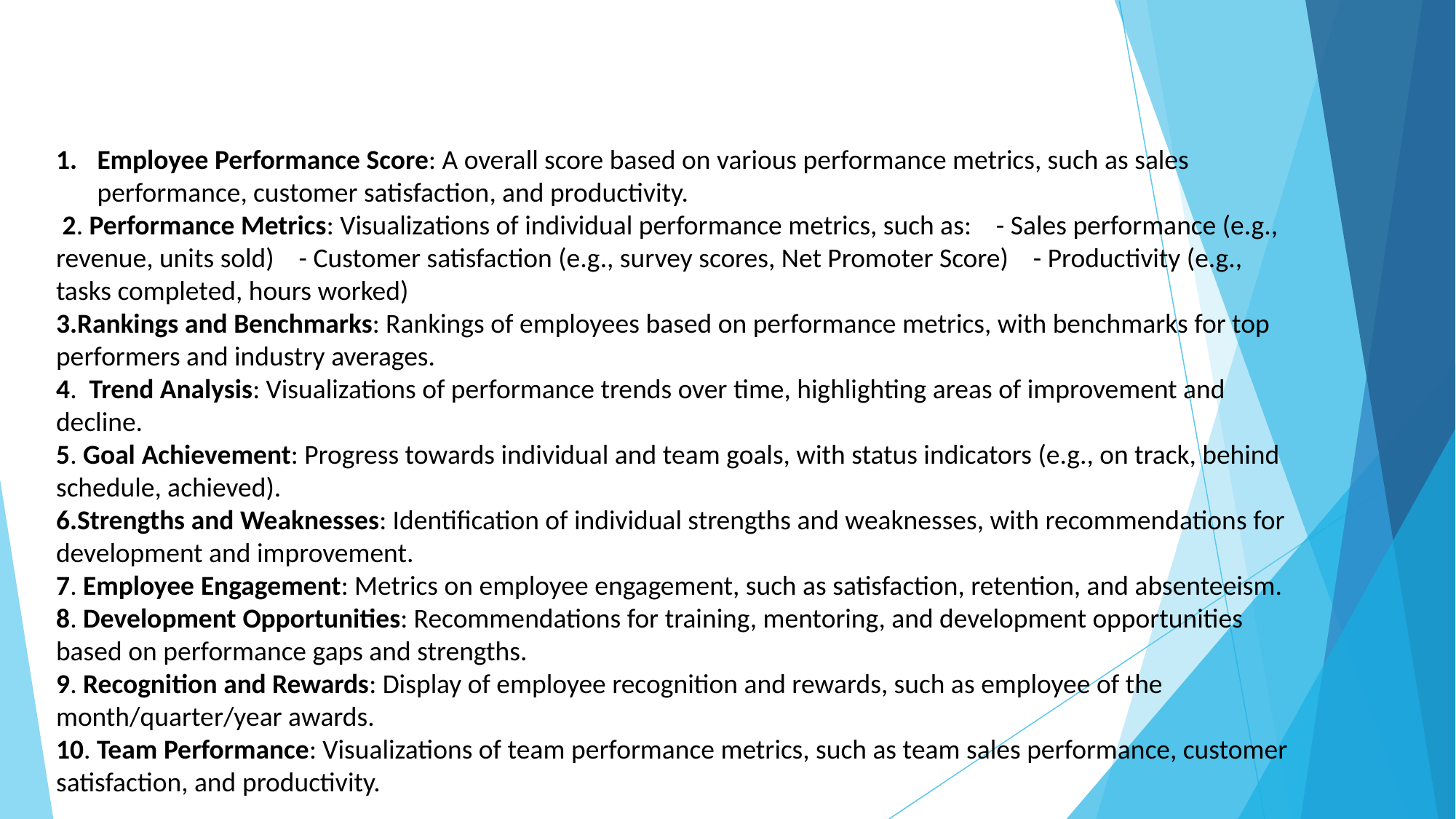

#
Employee Performance Score: A overall score based on various performance metrics, such as sales performance, customer satisfaction, and productivity.
 2. Performance Metrics: Visualizations of individual performance metrics, such as:    - Sales performance (e.g., revenue, units sold)    - Customer satisfaction (e.g., survey scores, Net Promoter Score)    - Productivity (e.g., tasks completed, hours worked)
3.Rankings and Benchmarks: Rankings of employees based on performance metrics, with benchmarks for top performers and industry averages.
4.  Trend Analysis: Visualizations of performance trends over time, highlighting areas of improvement and decline.
5. Goal Achievement: Progress towards individual and team goals, with status indicators (e.g., on track, behind schedule, achieved).
6.Strengths and Weaknesses: Identification of individual strengths and weaknesses, with recommendations for development and improvement.
7. Employee Engagement: Metrics on employee engagement, such as satisfaction, retention, and absenteeism.
8. Development Opportunities: Recommendations for training, mentoring, and development opportunities based on performance gaps and strengths.
9. Recognition and Rewards: Display of employee recognition and rewards, such as employee of the month/quarter/year awards.
10. Team Performance: Visualizations of team performance metrics, such as team sales performance, customer satisfaction, and productivity.